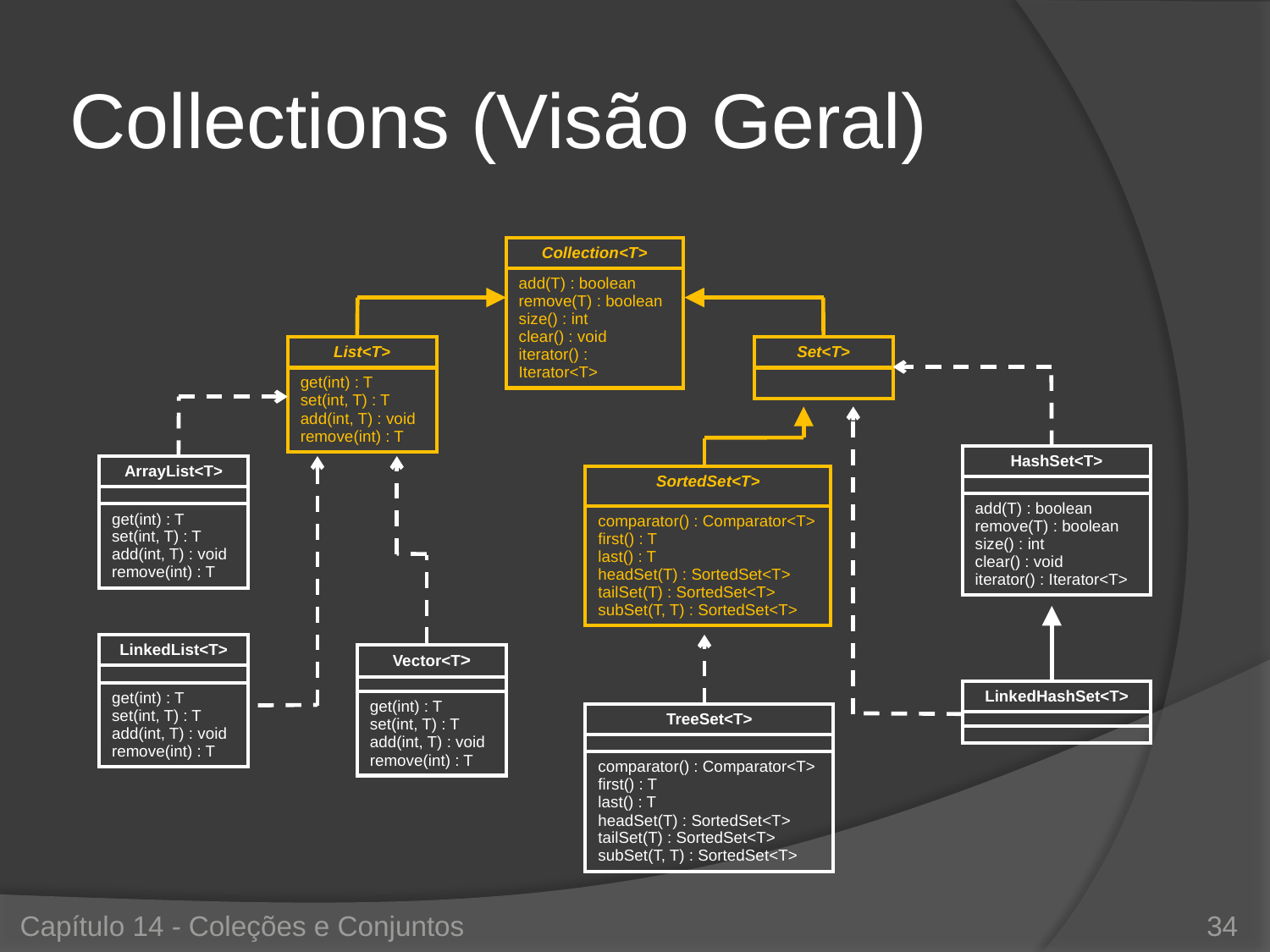

# Collections (Visão Geral)
| Collection<T> |
| --- |
| add(T) : boolean remove(T) : boolean size() : int clear() : void iterator() : Iterator<T> |
| List<T> |
| --- |
| get(int) : T set(int, T) : T add(int, T) : void remove(int) : T |
| Set<T> |
| --- |
|  |
| SortedSet<T> |
| --- |
| comparator() : Comparator<T> first() : T last() : T headSet(T) : SortedSet<T> tailSet(T) : SortedSet<T> subSet(T, T) : SortedSet<T> |
| TreeSet<T> |
| --- |
|  |
| comparator() : Comparator<T> first() : T last() : T headSet(T) : SortedSet<T> tailSet(T) : SortedSet<T> subSet(T, T) : SortedSet<T> |
| HashSet<T> |
| --- |
|  |
| add(T) : boolean remove(T) : boolean size() : int clear() : void iterator() : Iterator<T> |
| ArrayList<T> |
| --- |
|  |
| get(int) : T set(int, T) : T add(int, T) : void remove(int) : T |
| LinkedList<T> |
| --- |
|  |
| get(int) : T set(int, T) : T add(int, T) : void remove(int) : T |
| Vector<T> |
| --- |
|  |
| get(int) : T set(int, T) : T add(int, T) : void remove(int) : T |
| LinkedHashSet<T> |
| --- |
|  |
|  |
Capítulo 14 - Coleções e Conjuntos
34